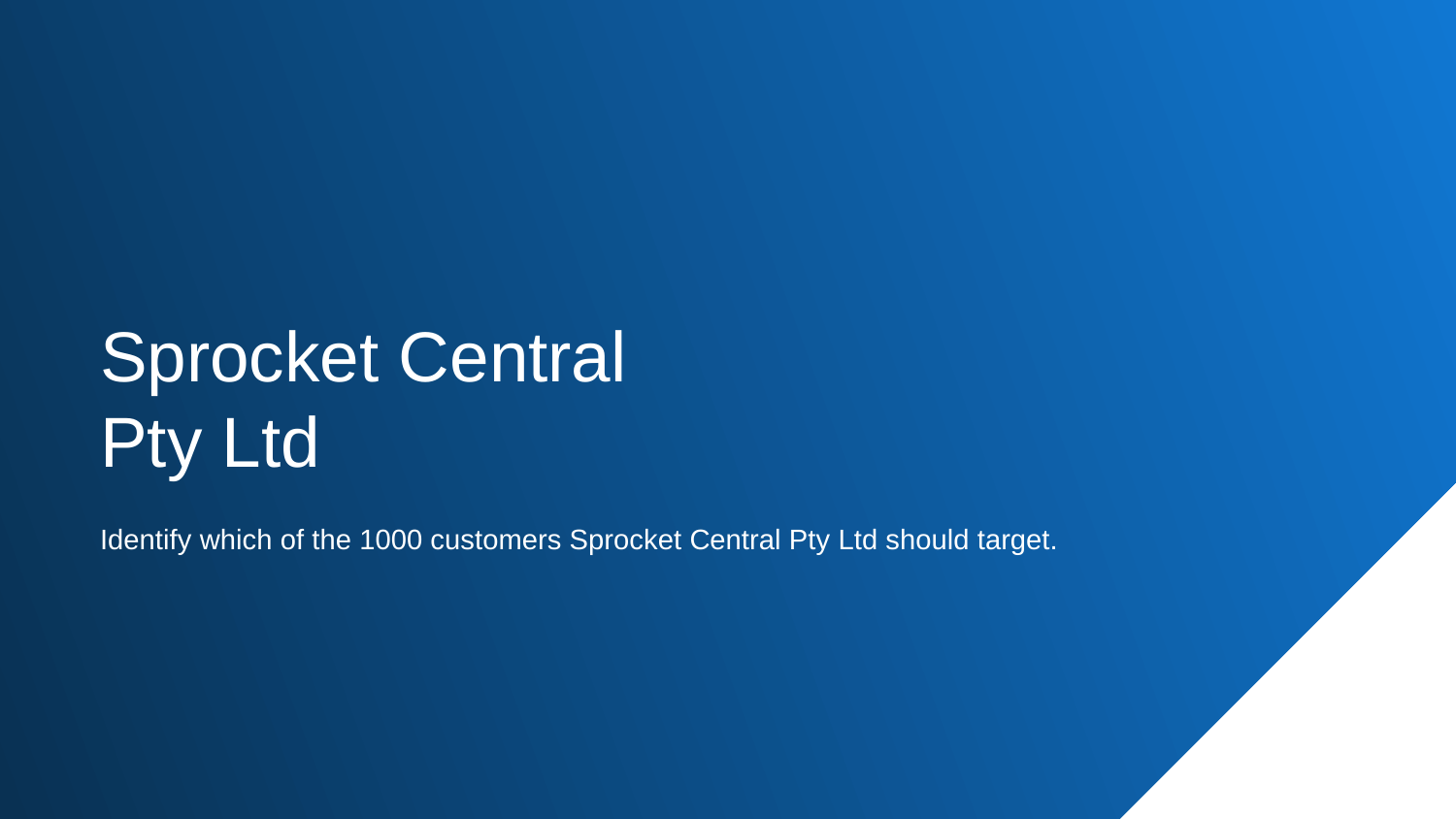

Sprocket Central Pty Ltd
Identify which of the 1000 customers Sprocket Central Pty Ltd should target.